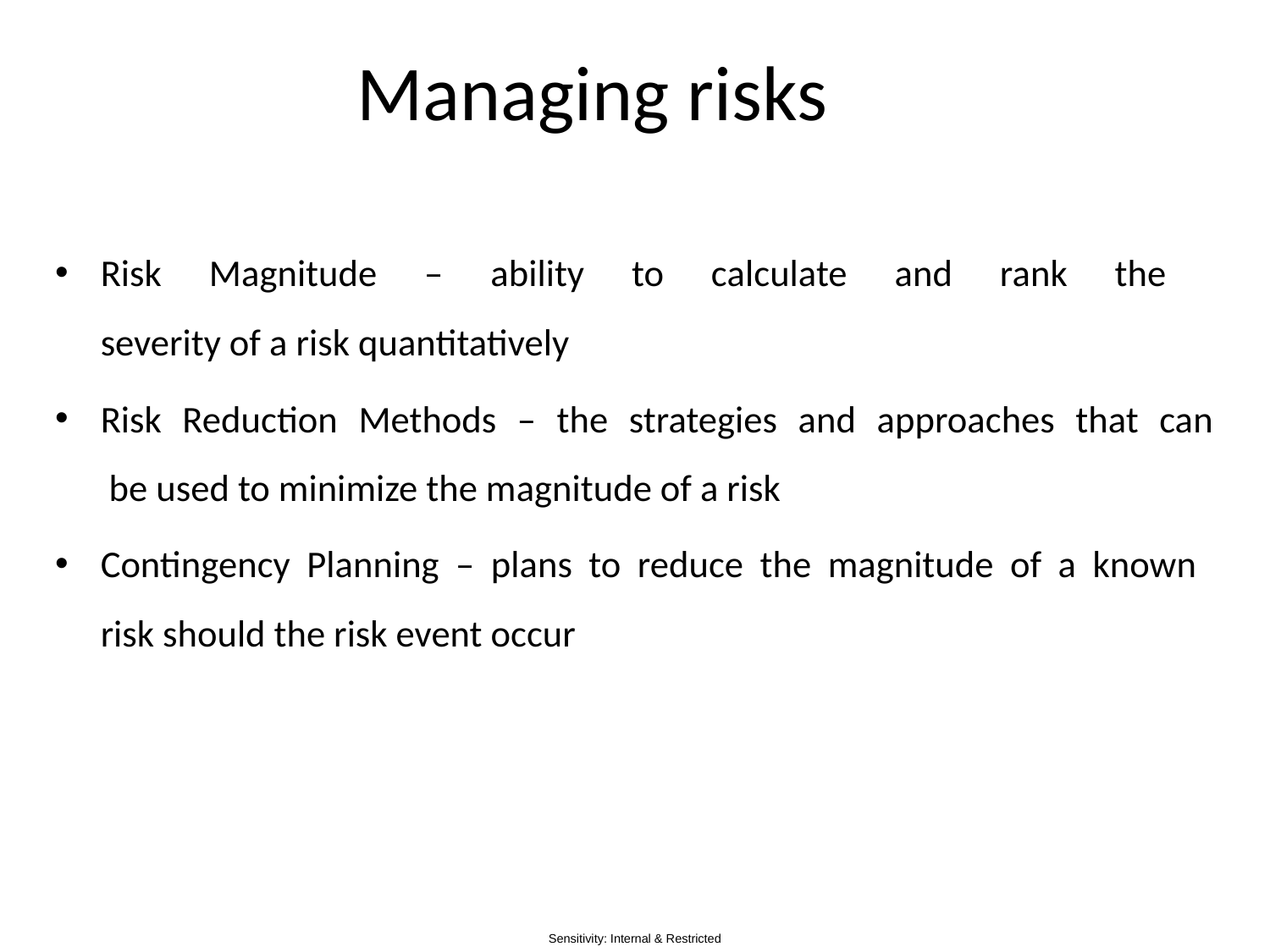

# Managing risks

Risk Magnitude – ability to calculate and rank the
severity of a risk quantitatively
Risk Reduction Methods – the strategies and approaches that can
 be used to minimize the magnitude of a risk
Contingency Planning – plans to reduce the magnitude of a known
risk should the risk event occur